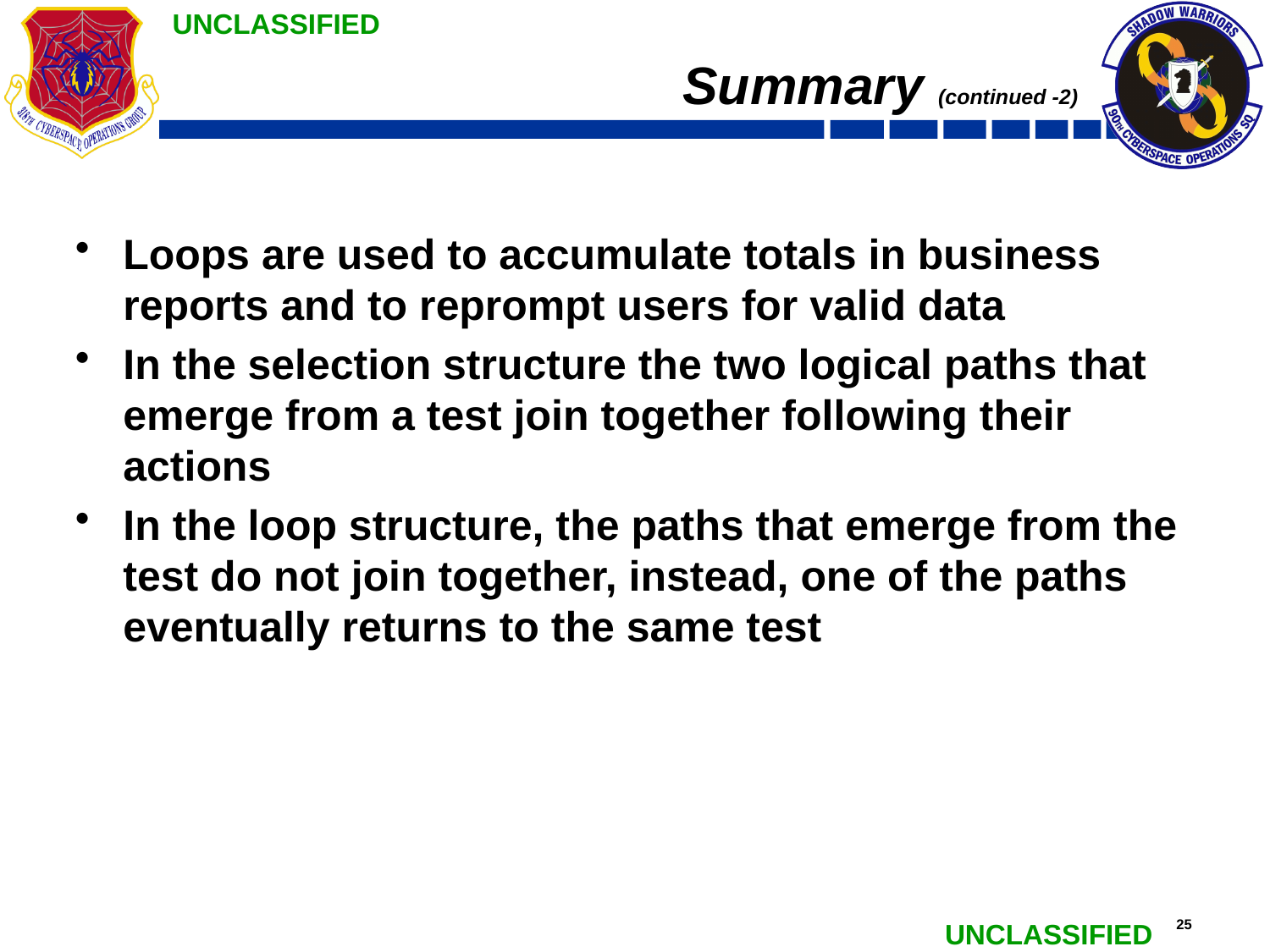

# Summary (continued -2)
Loops are used to accumulate totals in business reports and to reprompt users for valid data
In the selection structure the two logical paths that emerge from a test join together following their actions
In the loop structure, the paths that emerge from the test do not join together, instead, one of the paths eventually returns to the same test
Programming Logic and Design, Ninth Edition
25